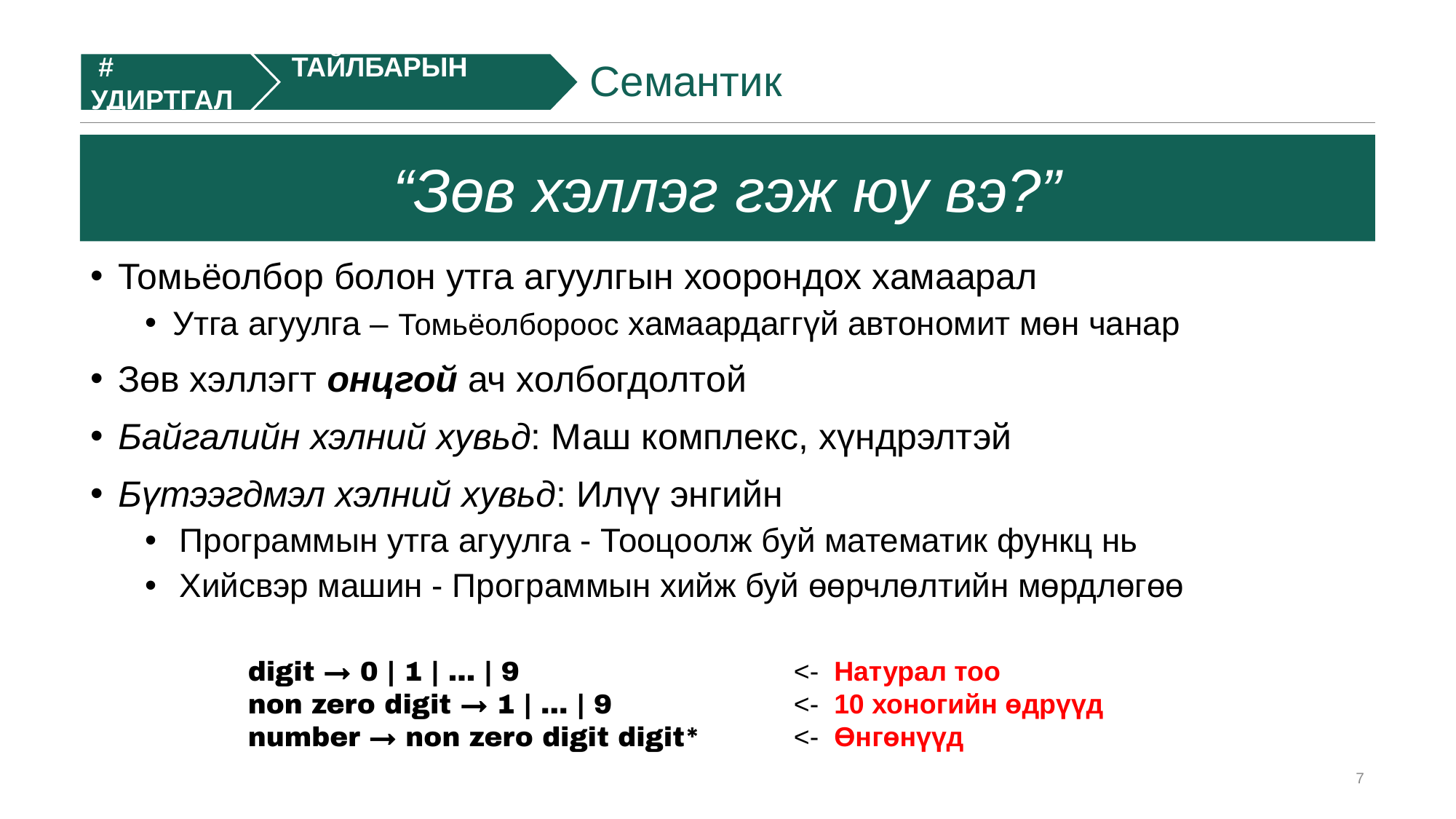

ТАЙЛБАРЫН ҮВШИН
 # УДИРТГАЛ
Семантик
“Зөв хэллэг гэж юу вэ?”
Томьёолбор болон утга агуулгын хоорондох хамаарал
Утга агуулга – Томьёолбороос хамаардаггүй автономит мөн чанар
Зөв хэллэгт онцгой ач холбогдолтой
Байгалийн хэлний хувьд: Маш комплекс, хүндрэлтэй
Бүтээгдмэл хэлний хувьд: Илүү энгийн
Программын утга агуулга - Тооцоолж буй математик функц нь
Хийсвэр машин - Программын хийж буй өөрчлөлтийн мөрдлөгөө
digit → 0 | 1 | ... | 9			<-  Натурал тоо
non zero digit → 1 | ... | 9		<-  10 хоногийн өдрүүд
number → non zero digit digit*	<-  Өнгөнүүд
7